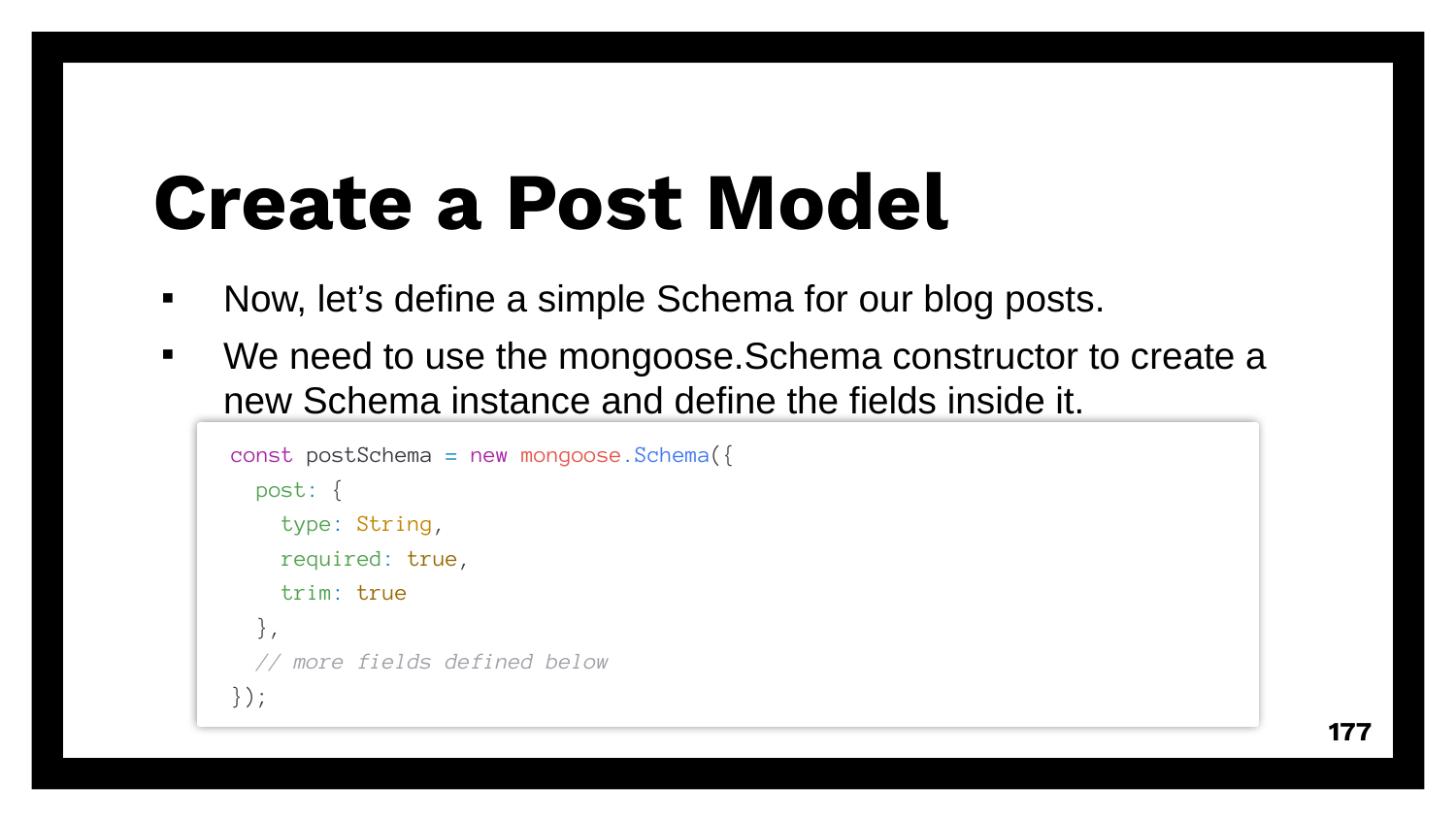

# Create a Post Model
Now, let’s define a simple Schema for our blog posts.
We need to use the mongoose.Schema constructor to create a new Schema instance and define the fields inside it.
const postSchema = new mongoose.Schema({
  post: {
    type: String,
    required: true,
    trim: true
  },
  // more fields defined below
});
177